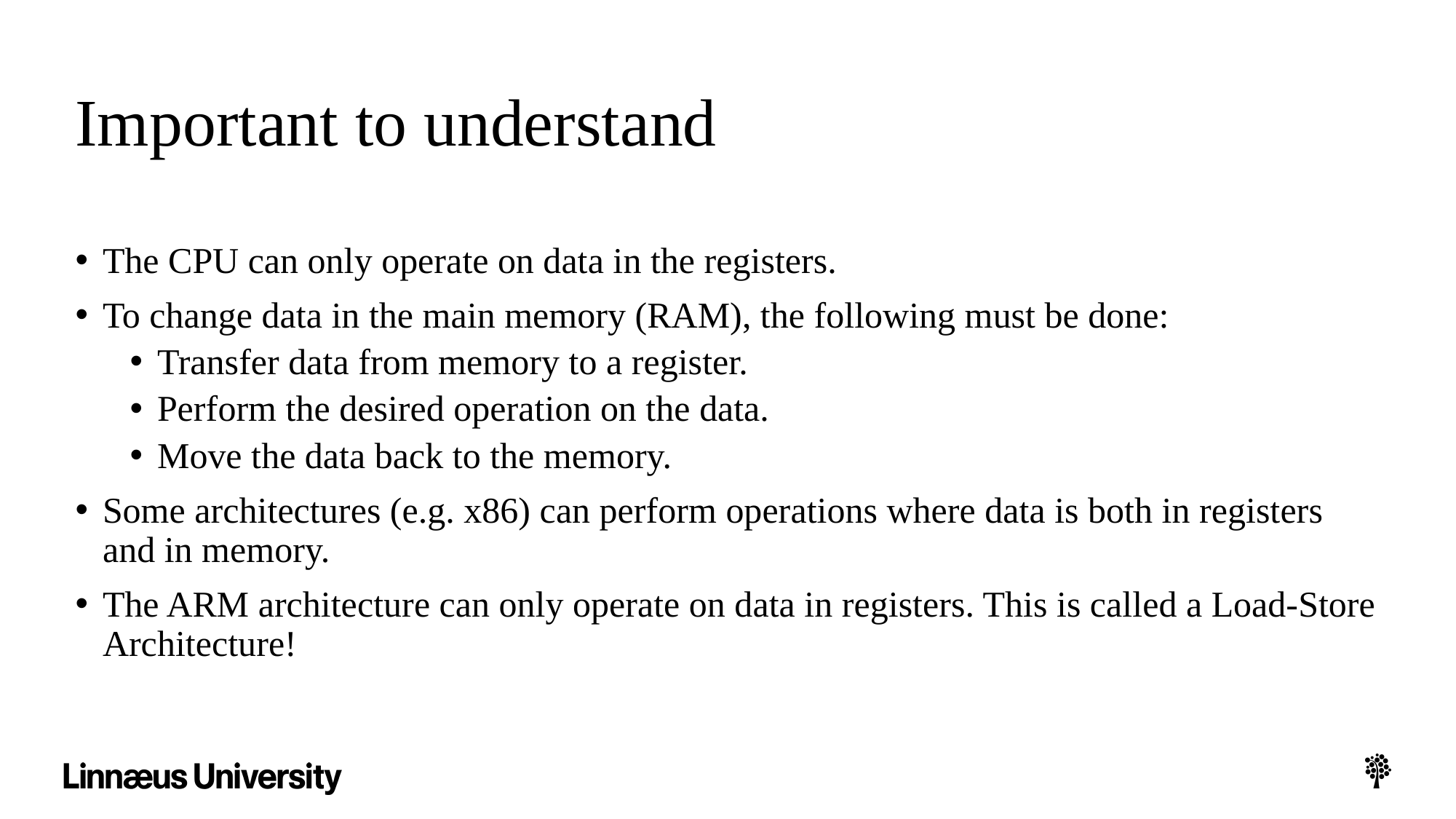

# Important to understand
The CPU can only operate on data in the registers.
To change data in the main memory (RAM), the following must be done:
Transfer data from memory to a register.
Perform the desired operation on the data.
Move the data back to the memory.
Some architectures (e.g. x86) can perform operations where data is both in registers and in memory.
The ARM architecture can only operate on data in registers. This is called a Load-Store Architecture!